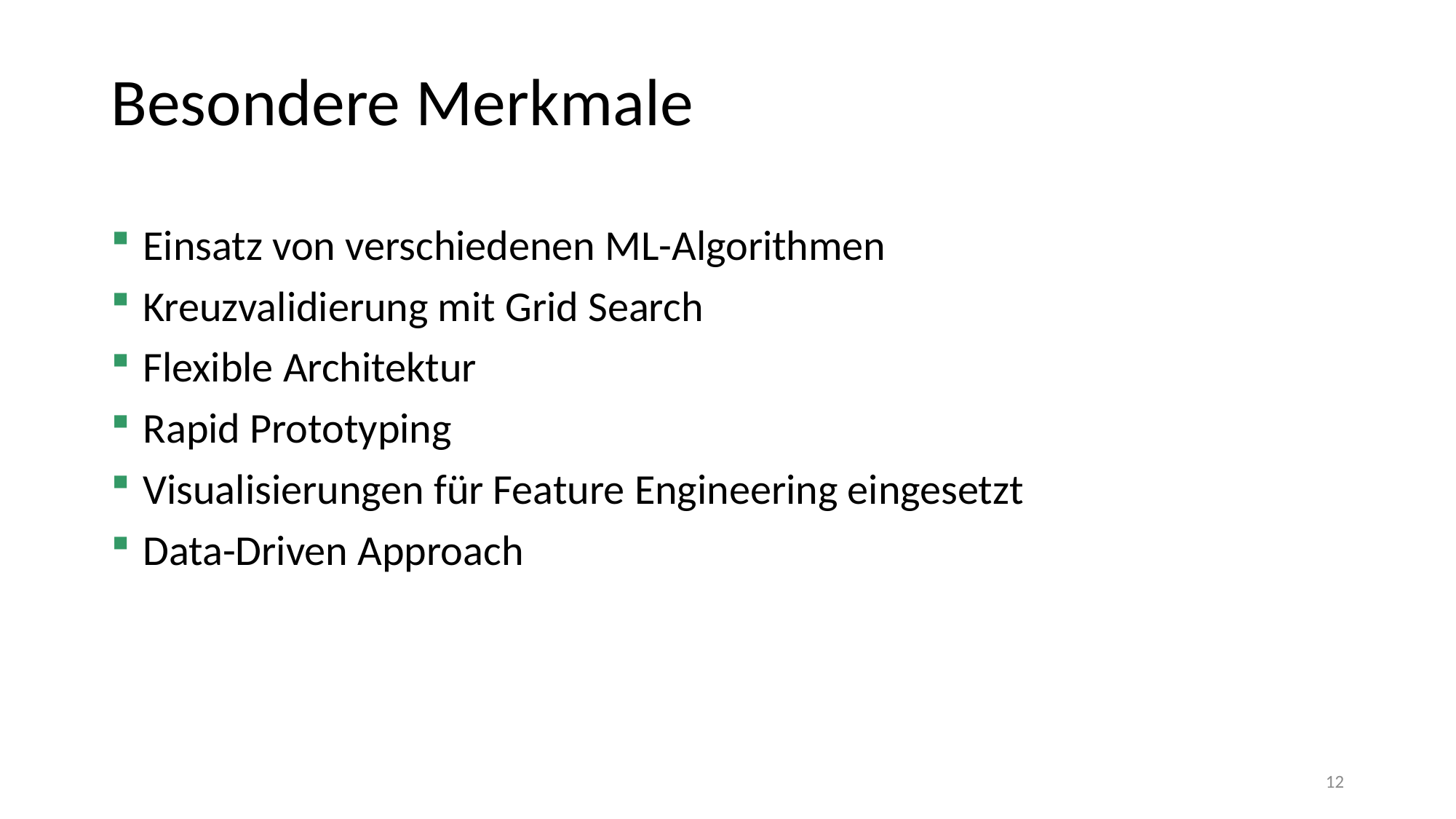

# Besondere Merkmale
Einsatz von verschiedenen ML-Algorithmen
Kreuzvalidierung mit Grid Search
Flexible Architektur
Rapid Prototyping
Visualisierungen für Feature Engineering eingesetzt
Data-Driven Approach
12